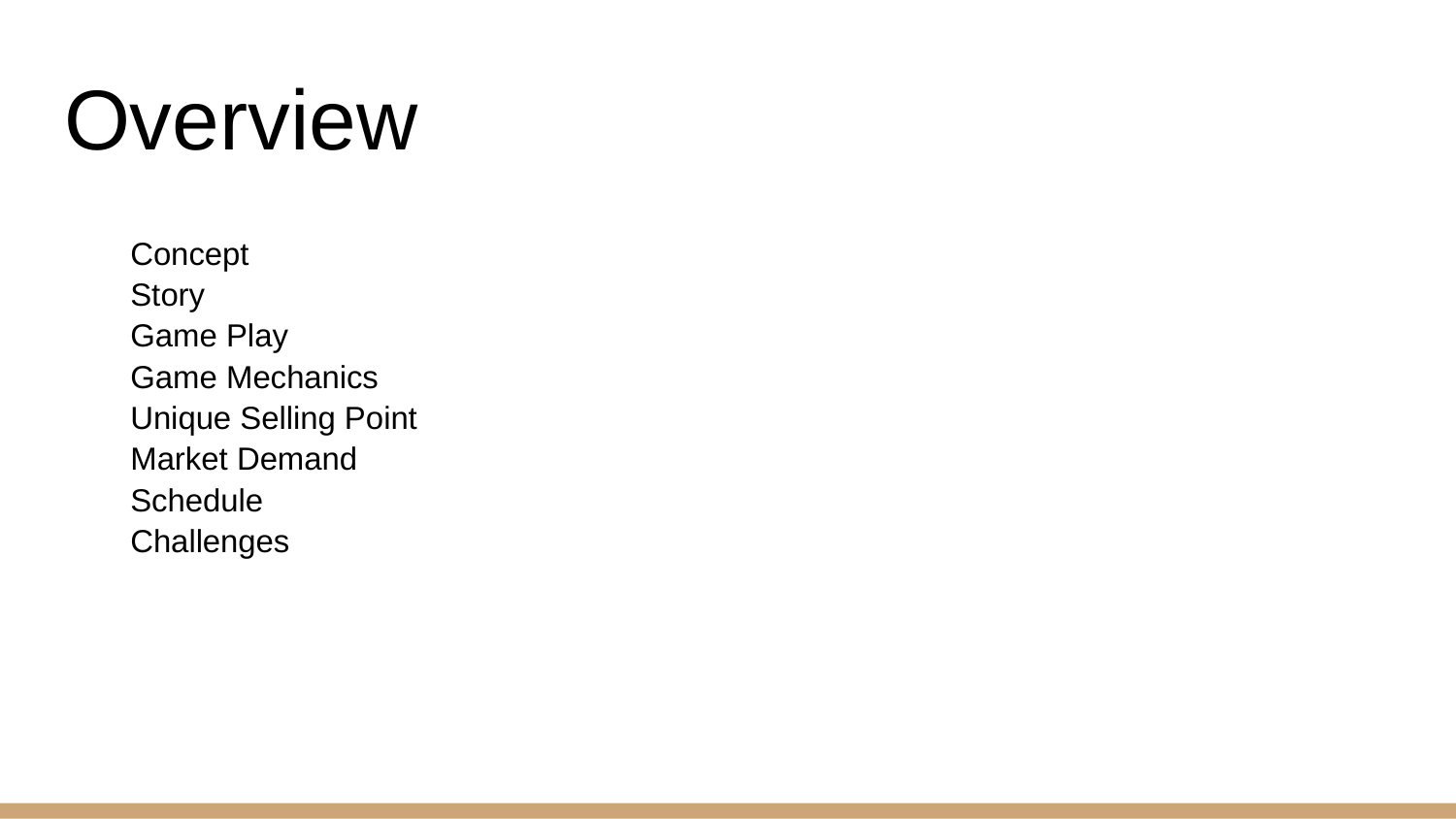

# Overview
Concept
Story
Game Play
Game Mechanics
Unique Selling Point
Market Demand
Schedule
Challenges